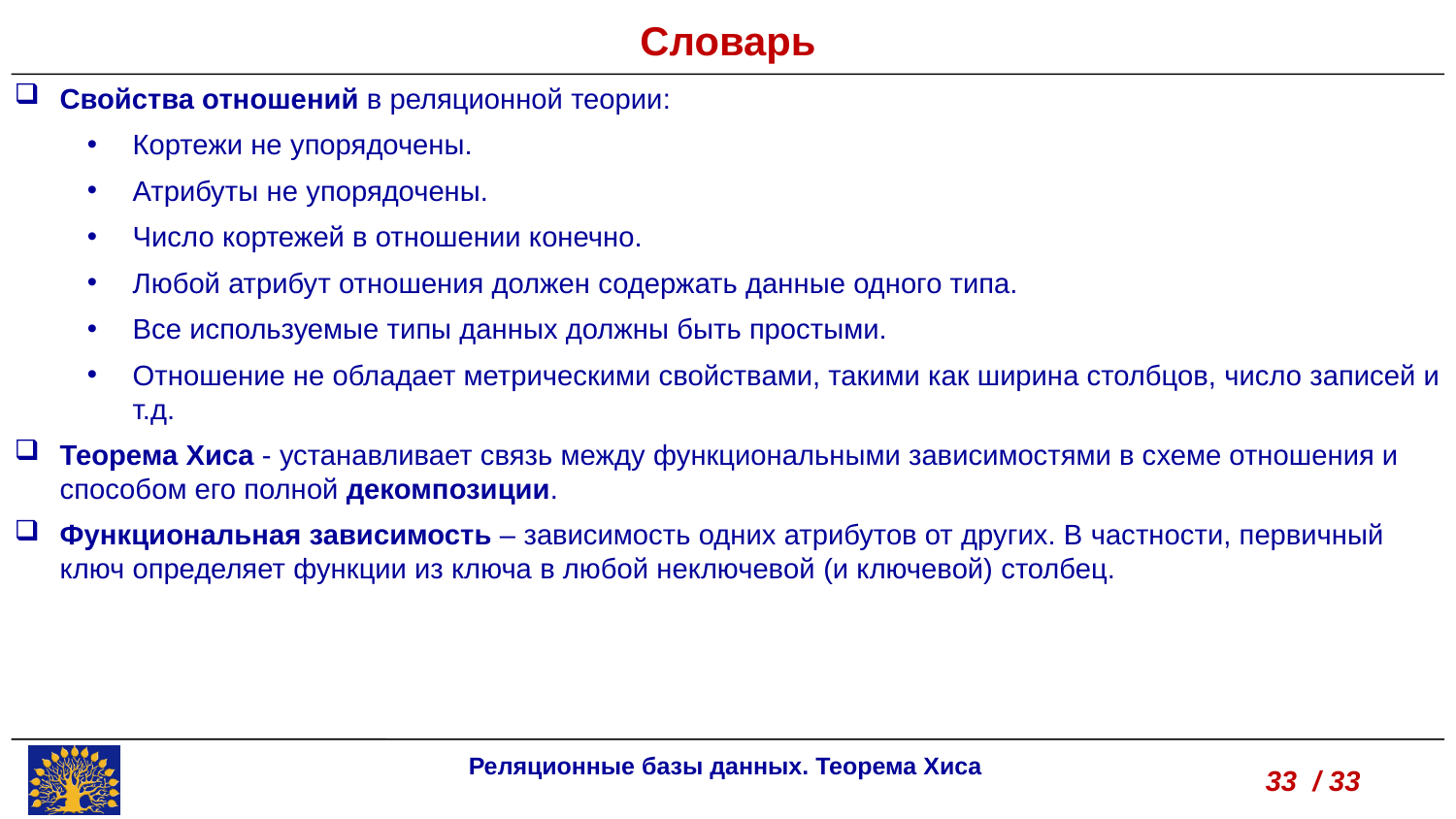

Словарь
Свойства отношений в реляционной теории:
Кортежи не упорядочены.
Атрибуты не упорядочены.
Число кортежей в отношении конечно.
Любой атрибут отношения должен содержать данные одного типа.
Все используемые типы данных должны быть простыми.
Отношение не обладает метрическими свойствами, такими как ширина столбцов, число записей и т.д.
Теорема Хиса - устанавливает связь между функциональными зависимостями в схеме отношения и способом его полной декомпозиции.
Функциональная зависимость – зависимость одних атрибутов от других. В частности, первичный ключ определяет функции из ключа в любой неключевой (и ключевой) столбец.